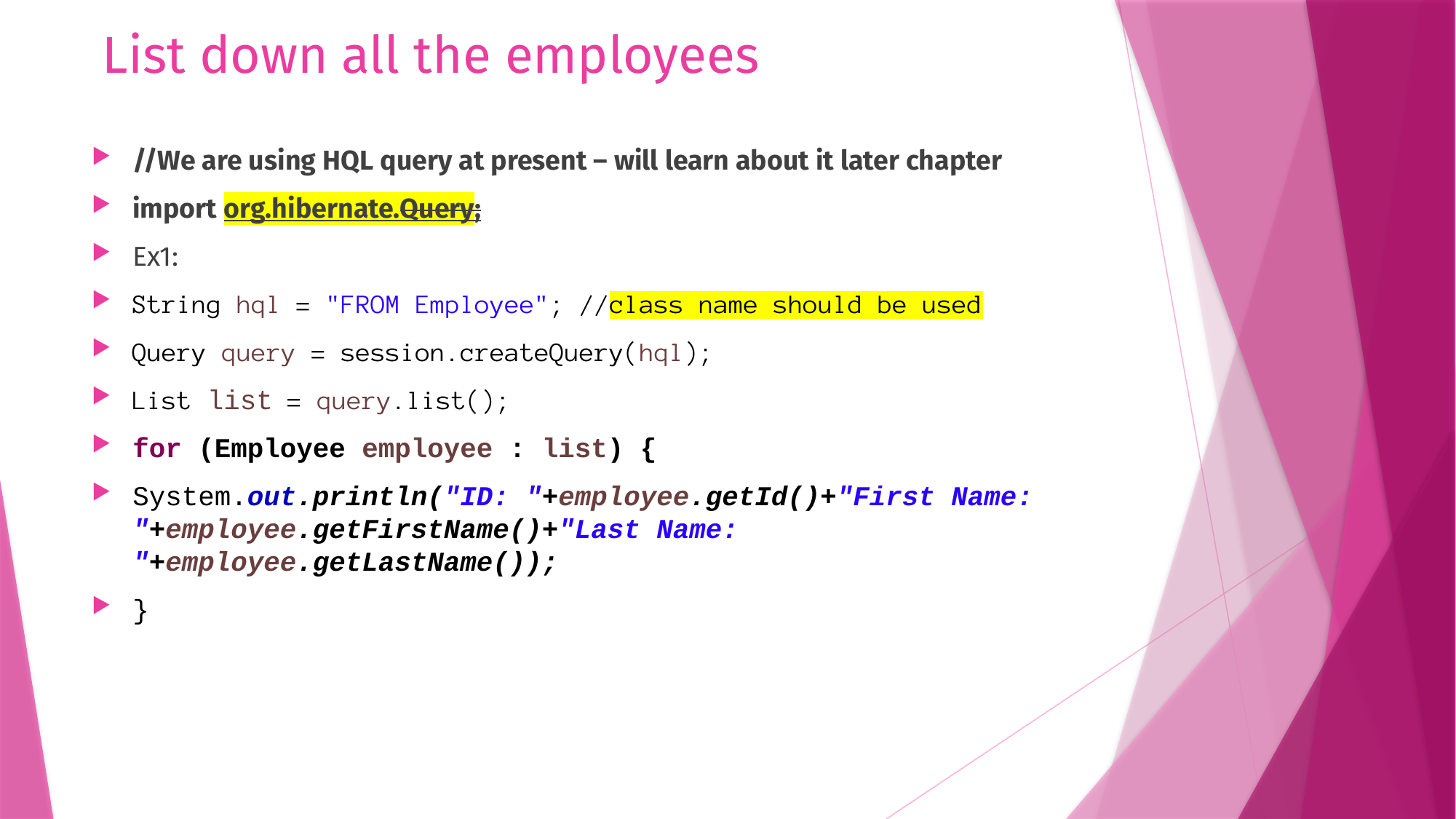

# List down all the employees

//We are using HQL query at present – will learn about it later chapter
import org.hibernate.Query;
Ex1:
String hql = "FROM Employee"; //class name should be used
Query query = session.createQuery(hql);
List list = query.list();
for (Employee employee : list) {
System.out.println("ID: "+employee.getId()+"First Name: "+employee.getFirstName()+"Last Name: "+employee.getLastName());
}